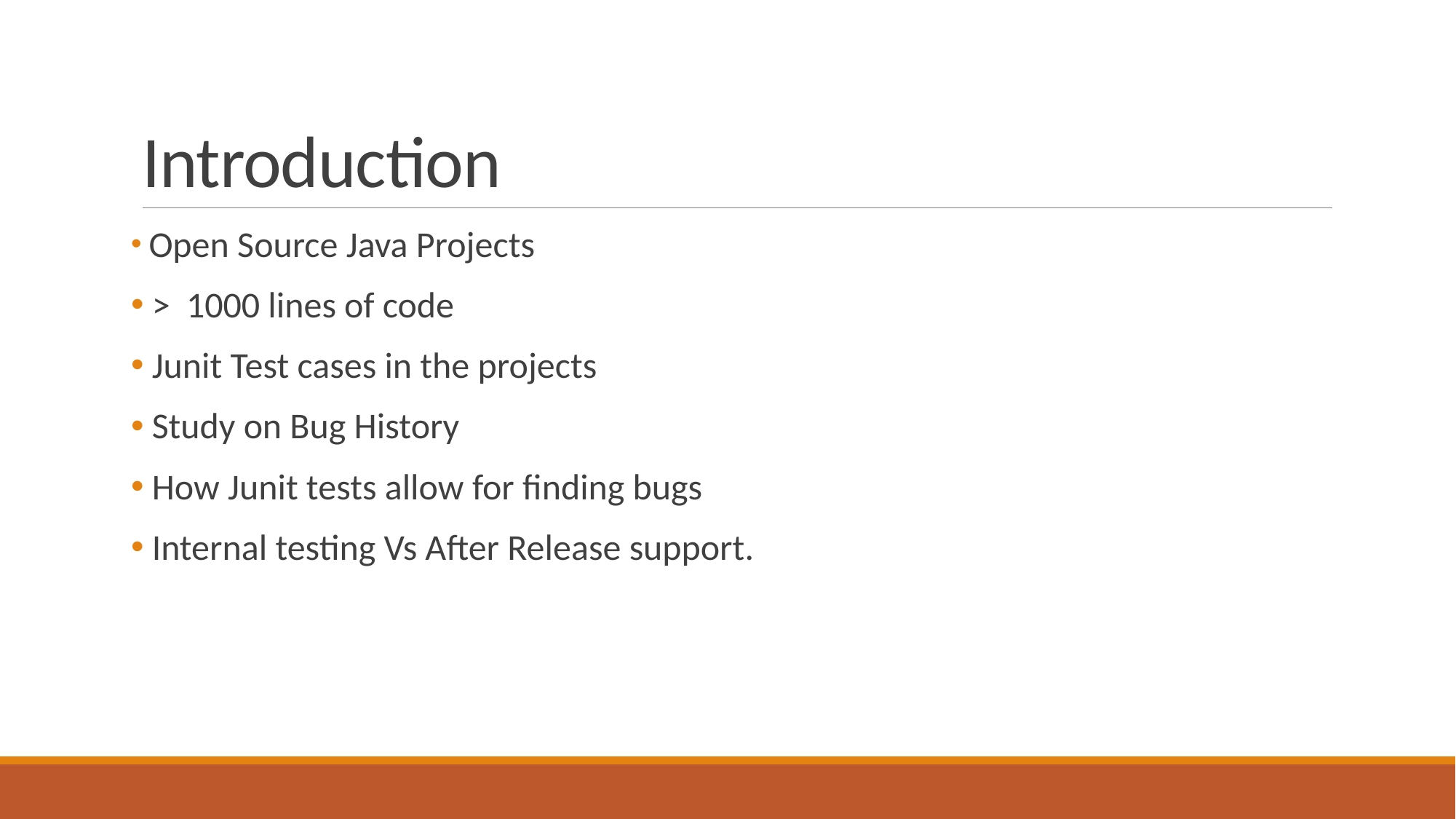

# Introduction
 Open Source Java Projects
 >  1000 lines of code
 Junit Test cases in the projects
 Study on Bug History
 How Junit tests allow for finding bugs
 Internal testing Vs After Release support.